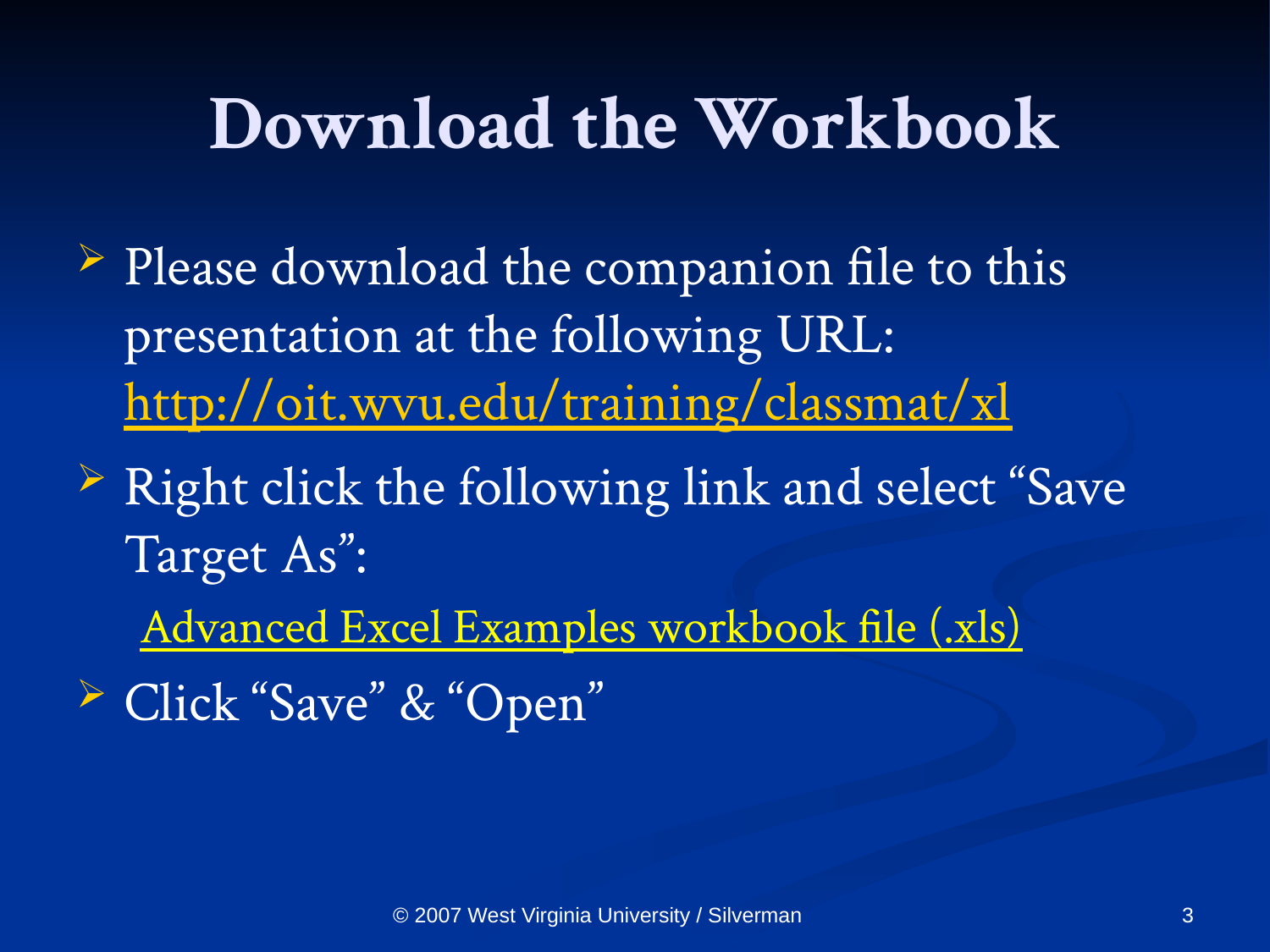

# Download the Workbook
Please download the companion file to this presentation at the following URL: http://oit.wvu.edu/training/classmat/xl
Right click the following link and select “Save Target As”:
Advanced Excel Examples workbook file (.xls)
Click “Save” & “Open”
© 2007 West Virginia University / Silverman
3